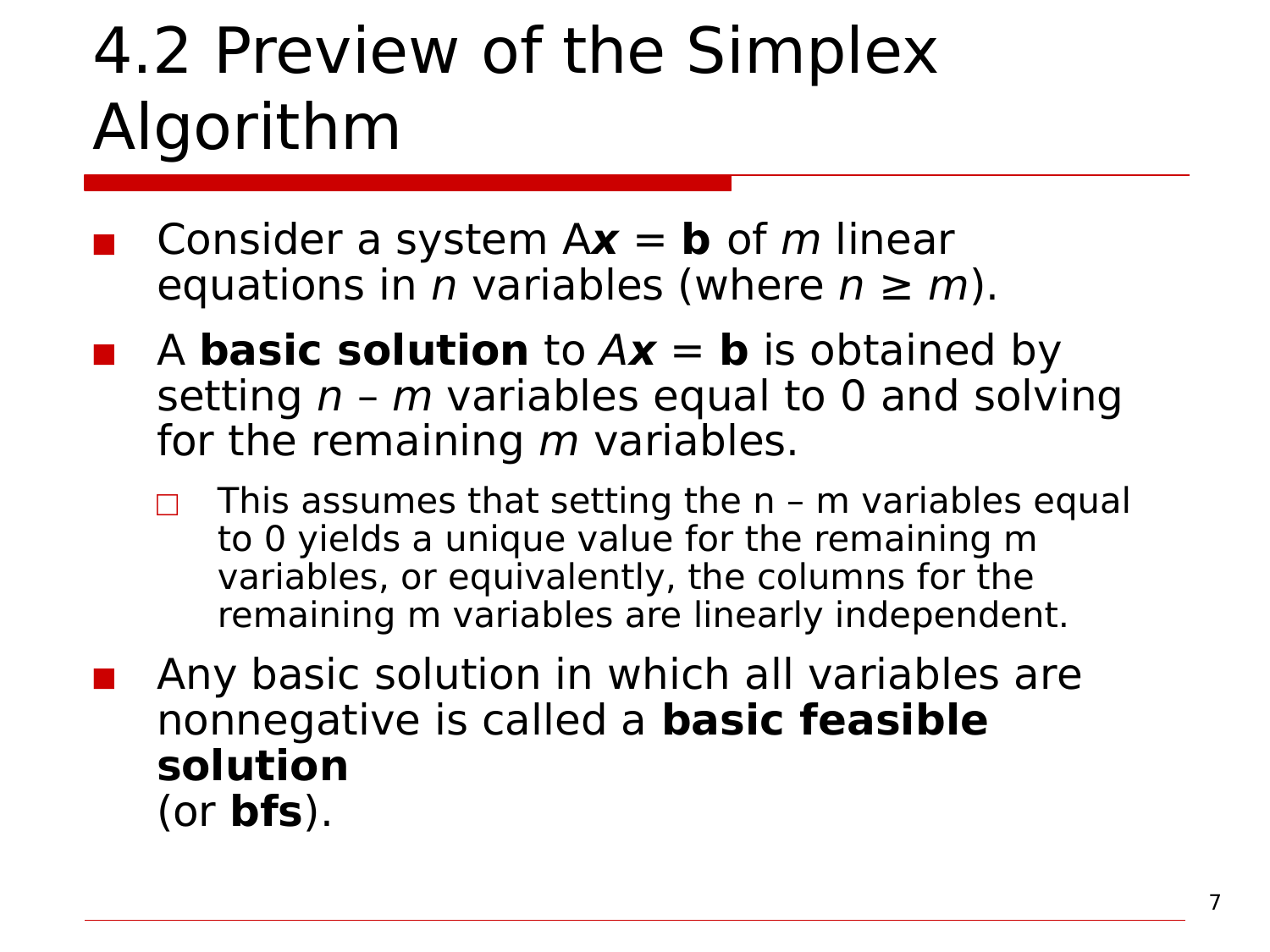

# 4.2 Preview of the Simplex Algorithm
Consider a system Ax = b of m linear equations in n variables (where n ≥ m).
A basic solution to Ax = b is obtained by setting n – m variables equal to 0 and solving for the remaining m variables.
This assumes that setting the n – m variables equal to 0 yields a unique value for the remaining m variables, or equivalently, the columns for the remaining m variables are linearly independent.
Any basic solution in which all variables are nonnegative is called a basic feasible solution
(or bfs).